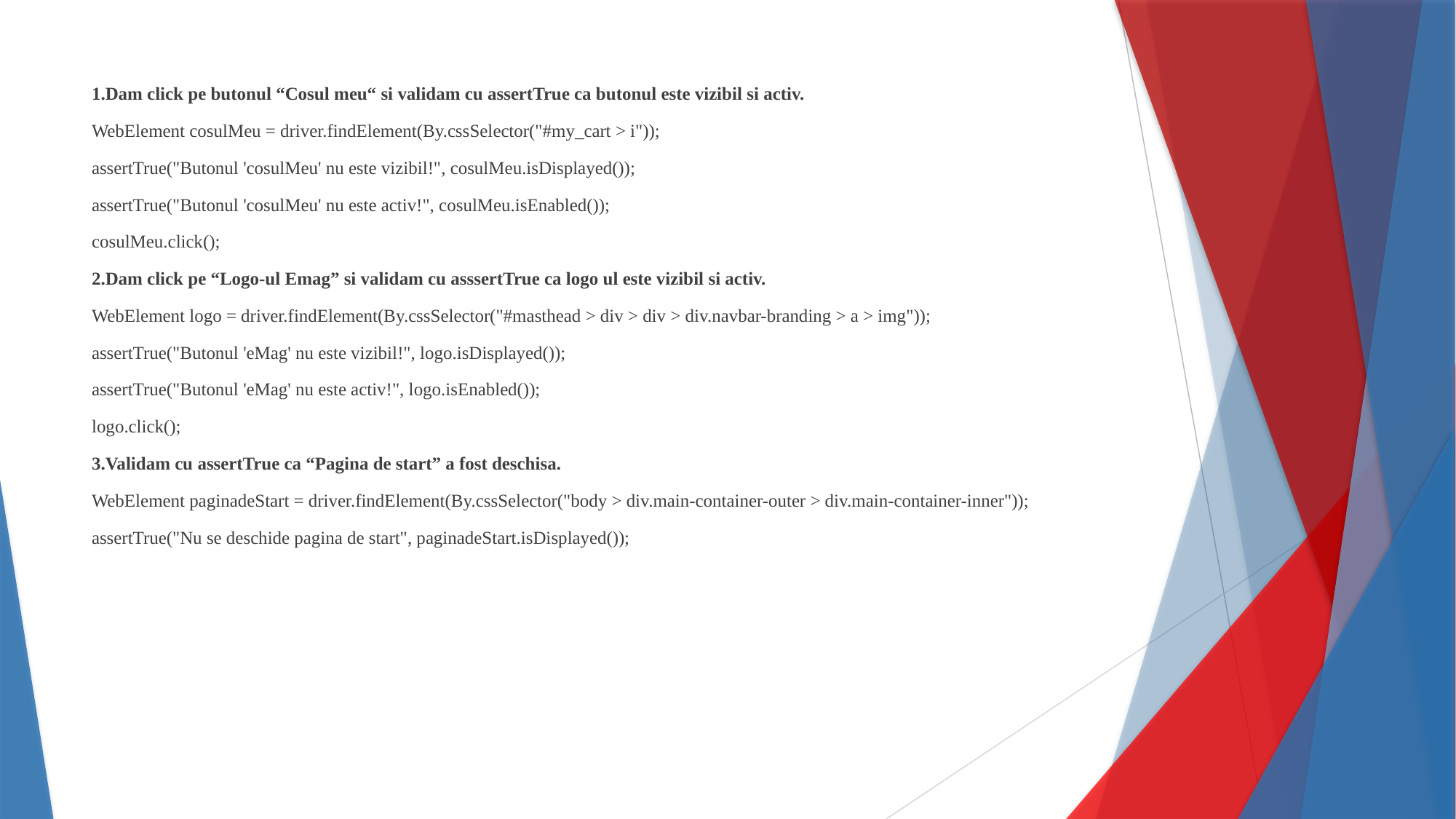

1.Dam click pe butonul “Cosul meu“ si validam cu assertTrue ca butonul este vizibil si activ.
WebElement cosulMeu = driver.findElement(By.cssSelector("#my_cart > i"));
assertTrue("Butonul 'cosulMeu' nu este vizibil!", cosulMeu.isDisplayed());
assertTrue("Butonul 'cosulMeu' nu este activ!", cosulMeu.isEnabled());
cosulMeu.click();
2.Dam click pe “Logo-ul Emag” si validam cu asssertTrue ca logo ul este vizibil si activ.
WebElement logo = driver.findElement(By.cssSelector("#masthead > div > div > div.navbar-branding > a > img"));
assertTrue("Butonul 'eMag' nu este vizibil!", logo.isDisplayed());
assertTrue("Butonul 'eMag' nu este activ!", logo.isEnabled());
logo.click();
3.Validam cu assertTrue ca “Pagina de start” a fost deschisa.
WebElement paginadeStart = driver.findElement(By.cssSelector("body > div.main-container-outer > div.main-container-inner"));
assertTrue("Nu se deschide pagina de start", paginadeStart.isDisplayed());